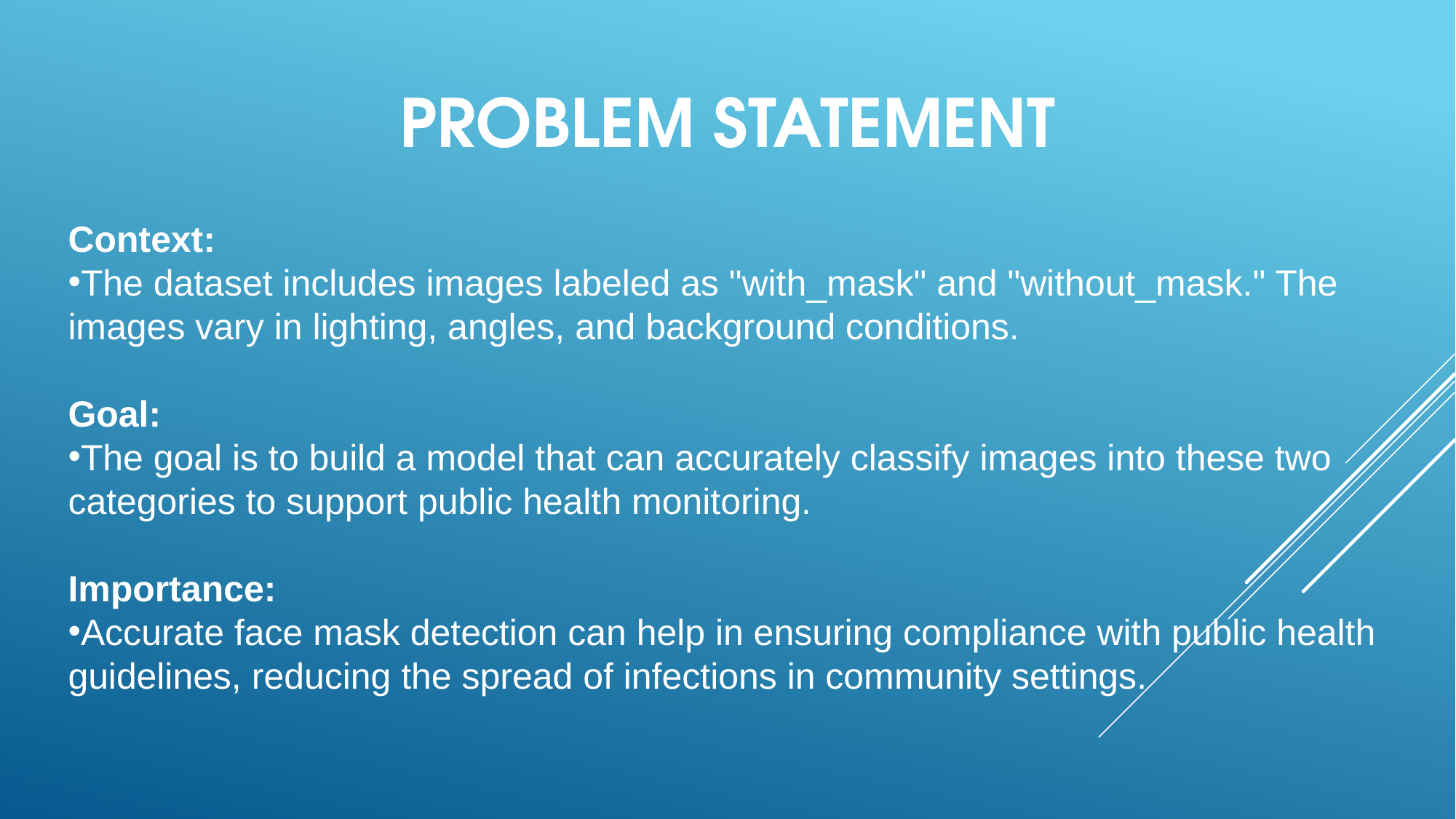

PROBLEM STATEMENT
Context:
The dataset includes images labeled as "with_mask" and "without_mask." The images vary in lighting, angles, and background conditions.

Goal:
The goal is to build a model that can accurately classify images into these two categories to support public health monitoring.

Importance:
Accurate face mask detection can help in ensuring compliance with public health guidelines, reducing the spread of infections in community settings.